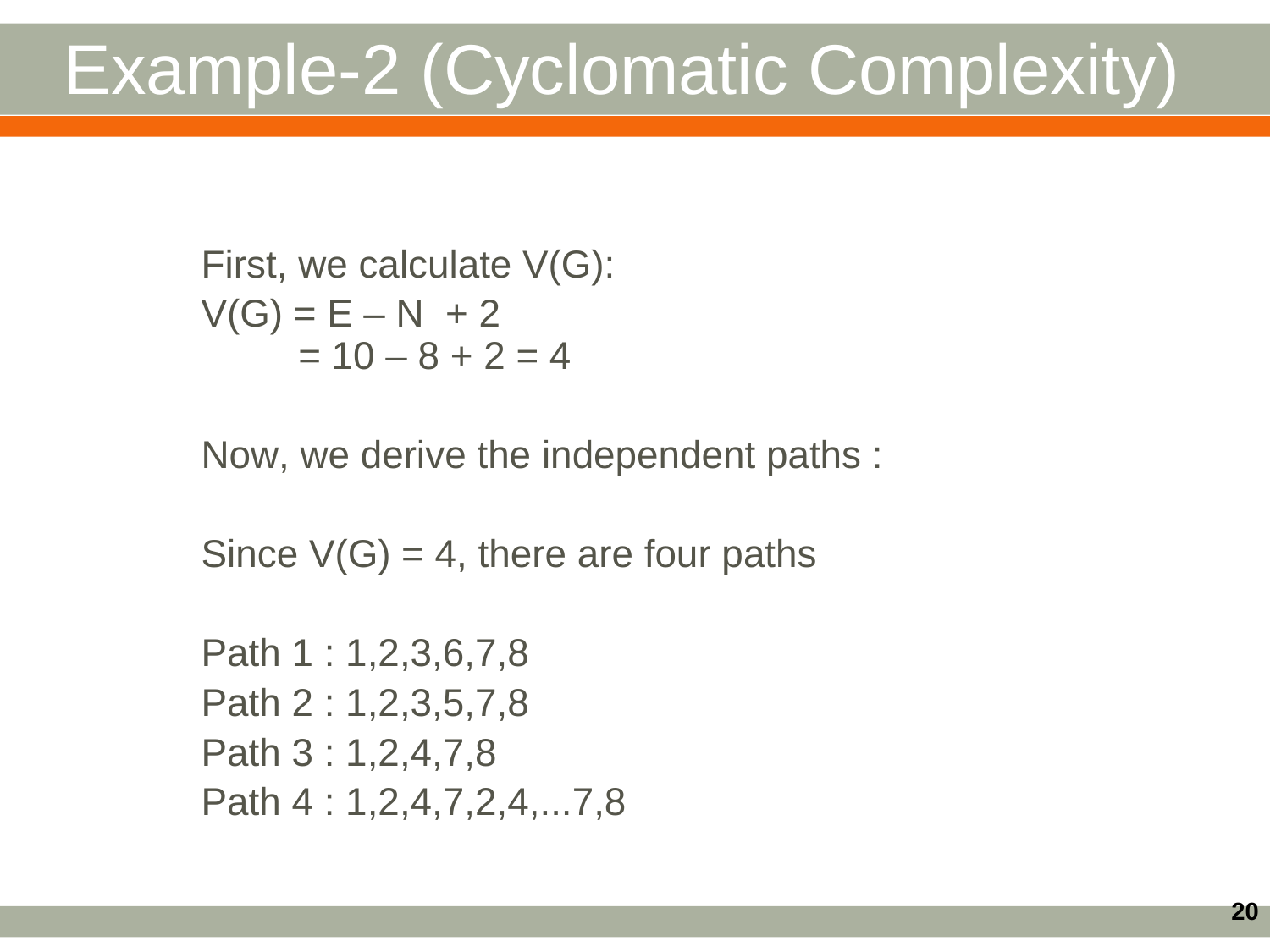

# Example-2 (Cyclomatic Complexity)
First, we calculate V(G):
V(G) = E – N  + 2
         = 10 – 8 + 2 = 4

Now, we derive the independent paths :

Since V(G) = 4, there are four paths

Path 1 : 1,2,3,6,7,8
Path 2 : 1,2,3,5,7,8
Path 3 : 1,2,4,7,8
Path 4 : 1,2,4,7,2,4,...7,8

20